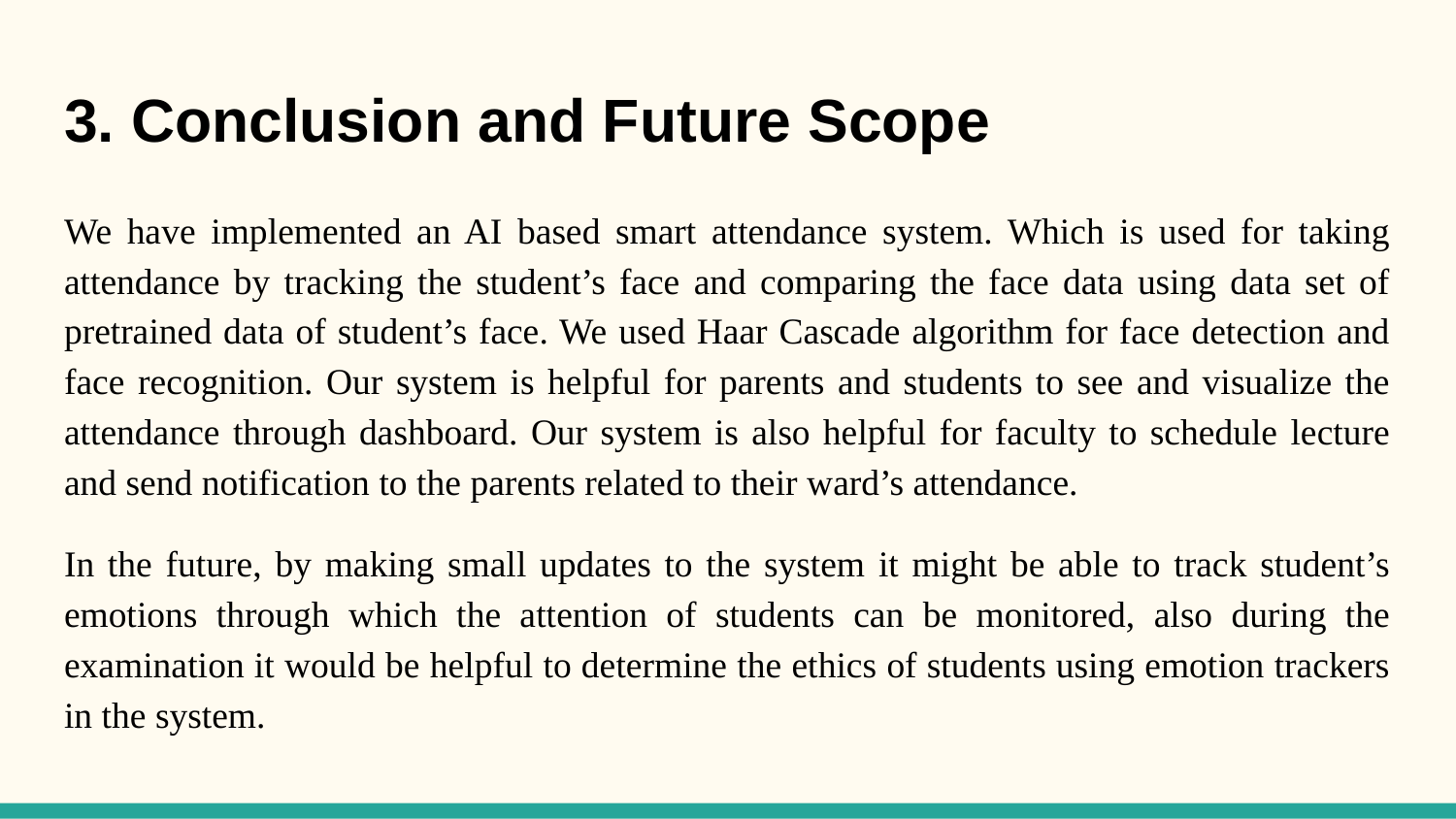

# 3. Conclusion and Future Scope
We have implemented an AI based smart attendance system. Which is used for taking attendance by tracking the student’s face and comparing the face data using data set of pretrained data of student’s face. We used Haar Cascade algorithm for face detection and face recognition. Our system is helpful for parents and students to see and visualize the attendance through dashboard. Our system is also helpful for faculty to schedule lecture and send notification to the parents related to their ward’s attendance.
In the future, by making small updates to the system it might be able to track student’s emotions through which the attention of students can be monitored, also during the examination it would be helpful to determine the ethics of students using emotion trackers in the system.